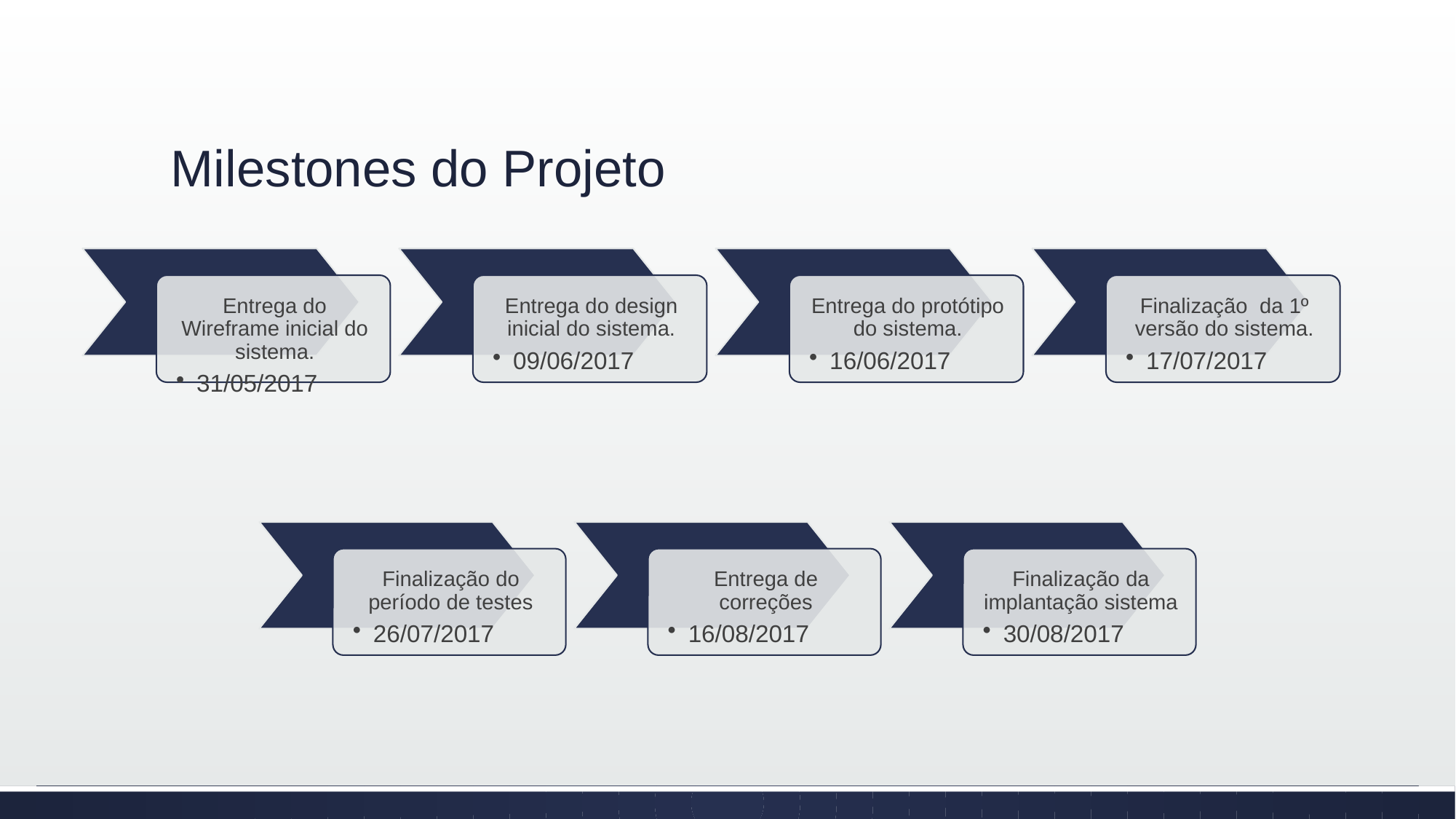

Entrega do Wireframe inicial do sistema.
31/05/2017
Entrega do design inicial do sistema.
09/06/2017
Entrega do protótipo do sistema.
16/06/2017
Finalização  da 1º versão do sistema.
17/07/2017
# Milestones do Projeto
Finalização do período de testes
26/07/2017
Entrega de correções
16/08/2017
Finalização da implantação sistema
30/08/2017